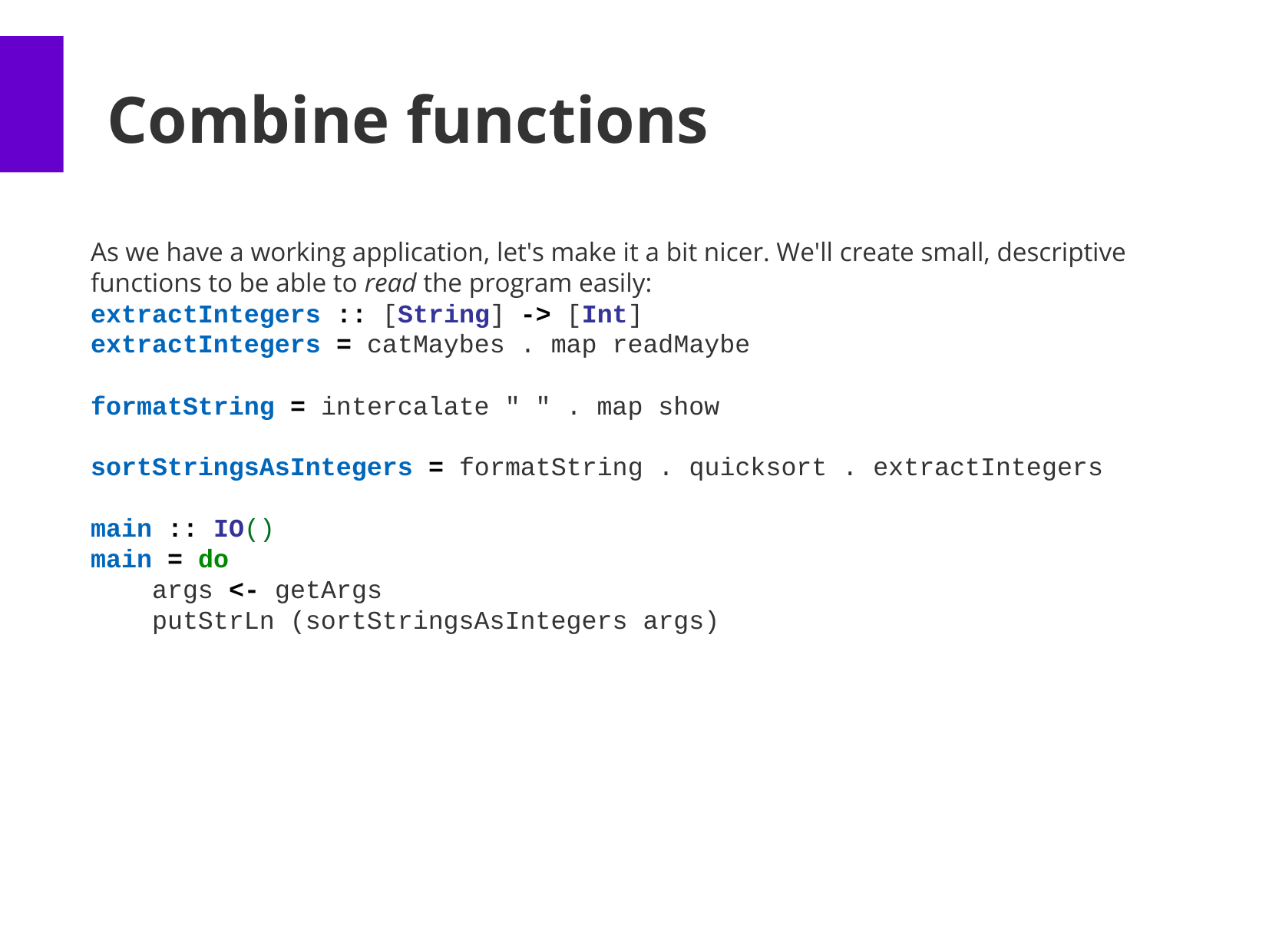

Combine functions
As we have a working application, let's make it a bit nicer. We'll create small, descriptive functions to be able to read the program easily:
extractIntegers :: [String] -> [Int]
extractIntegers = catMaybes . map readMaybe
formatString = intercalate " " . map show
sortStringsAsIntegers = formatString . quicksort . extractIntegers
main :: IO()
main = do
    args <- getArgs
    putStrLn (sortStringsAsIntegers args)